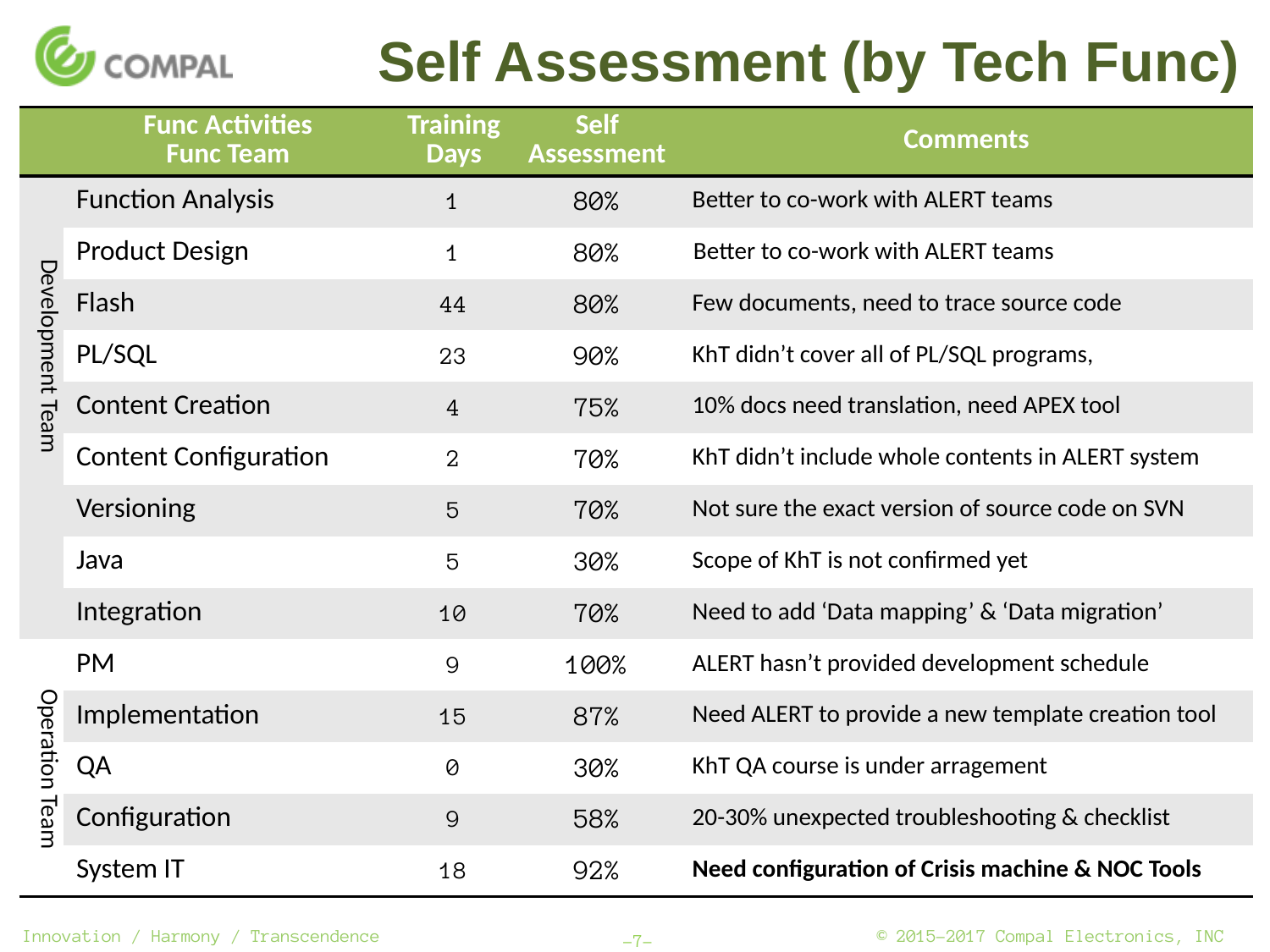

# Self Assessment (by Tech Func)
|  | Func Activities Func Team | Training Days | Self Assessment | Comments |
| --- | --- | --- | --- | --- |
|  | Function Analysis | 1 | 80% | Better to co-work with ALERT teams |
|  | Product Design | 1 | 80% | Better to co-work with ALERT teams |
|  | Flash | 44 | 80% | Few documents, need to trace source code |
|  | PL/SQL | 23 | 90% | KhT didn’t cover all of PL/SQL programs, |
|  | Content Creation | 4 | 75% | 10% docs need translation, need APEX tool |
|  | Content Configuration | 2 | 70% | KhT didn’t include whole contents in ALERT system |
|  | Versioning | 5 | 70% | Not sure the exact version of source code on SVN |
|  | Java | 5 | 30% | Scope of KhT is not confirmed yet |
|  | Integration | 10 | 70% | Need to add ‘Data mapping’ & ‘Data migration’ |
|  | PM | 9 | 100% | ALERT hasn’t provided development schedule |
|  | Implementation | 15 | 87% | Need ALERT to provide a new template creation tool |
|  | QA | 0 | 30% | KhT QA course is under arragement |
|  | Configuration | 9 | 58% | 20-30% unexpected troubleshooting & checklist |
|  | System IT | 18 | 92% | Need configuration of Crisis machine & NOC Tools |
Development Team
Operation Team
-7-